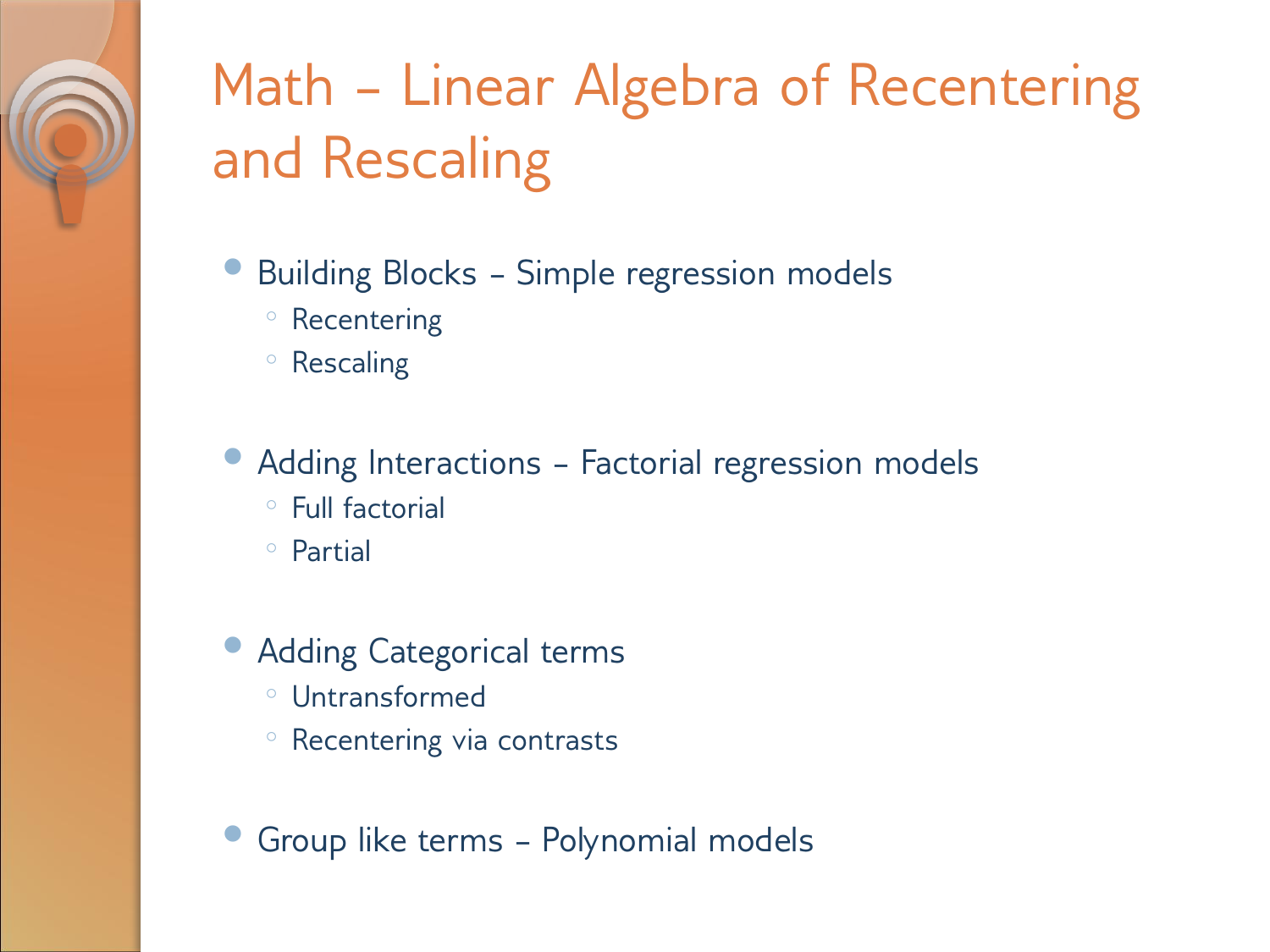

# Math – Linear Algebra of Recentering and Rescaling
Building Blocks – Simple regression models
Recentering
Rescaling

Adding Interactions – Factorial regression models
Full factorial
Partial

Adding Categorical terms
Untransformed
Recentering via contrasts

Group like terms – Polynomial models